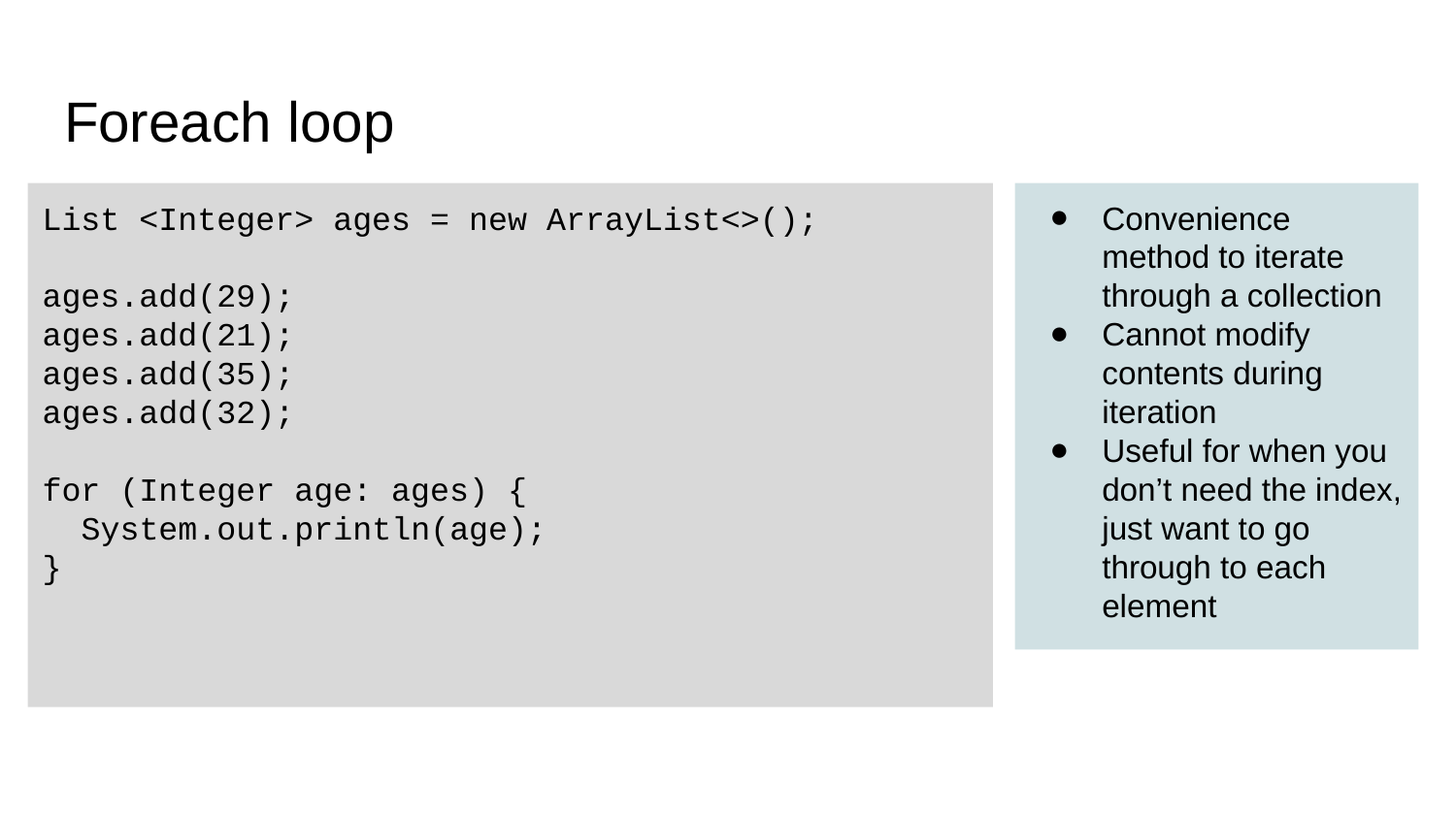

# Foreach loop
Convenience method to iterate through a collection
Cannot modify contents during iteration
Useful for when you don’t need the index, just want to go through to each element
List <Integer> ages = new ArrayList<>();

ages.add(29);
ages.add(21);
ages.add(35);
ages.add(32);

for (Integer age: ages) {
  System.out.println(age);
}